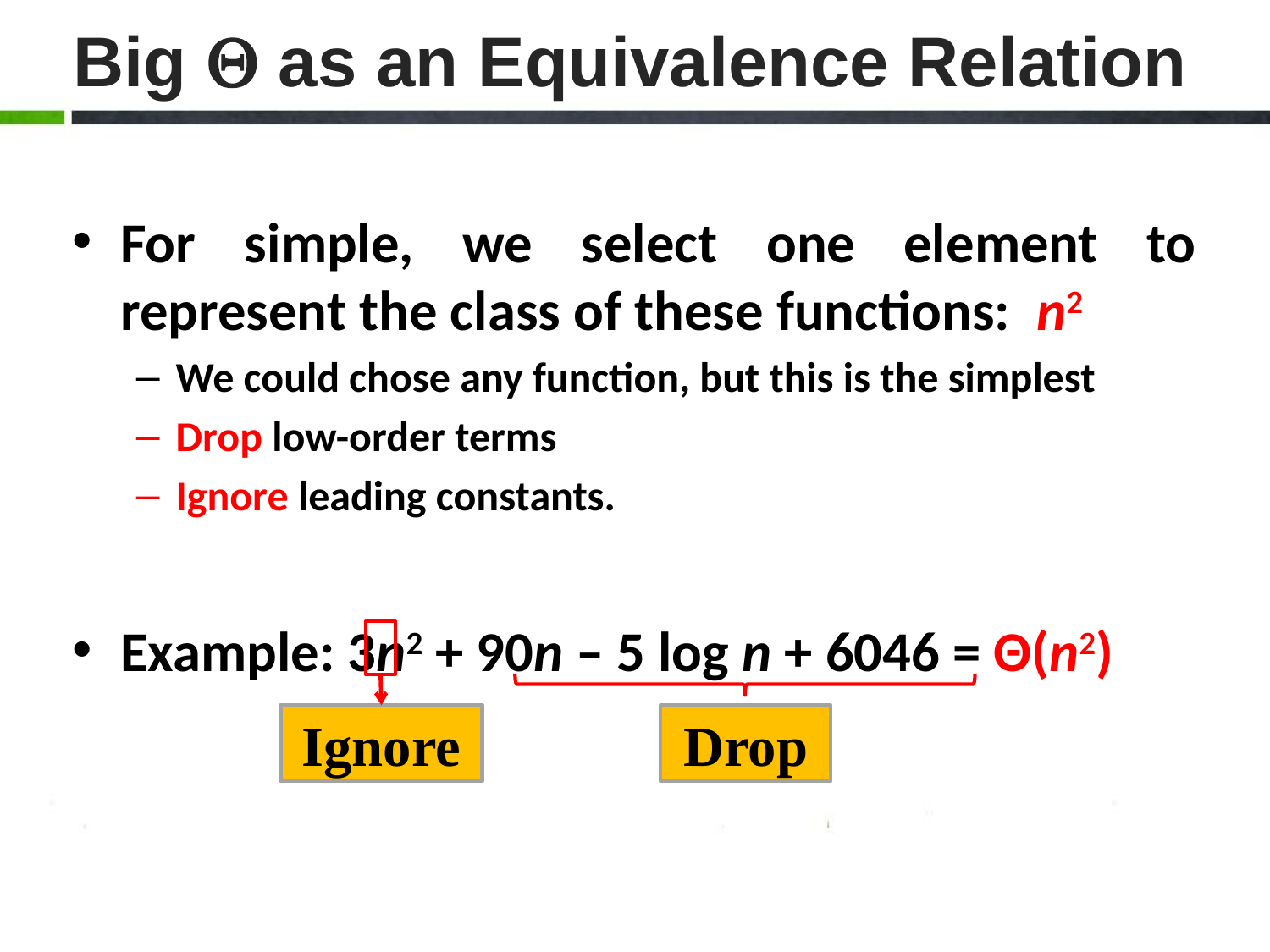

# Big Θ as an Equivalence Relation
For simple, we select one element to represent the class of these functions:  n2
We could chose any function, but this is the simplest
Drop low-order terms
Ignore leading constants.

Example: 3n2 + 90n – 5 log n + 6046 = Θ(n2)

Ignore
Drop